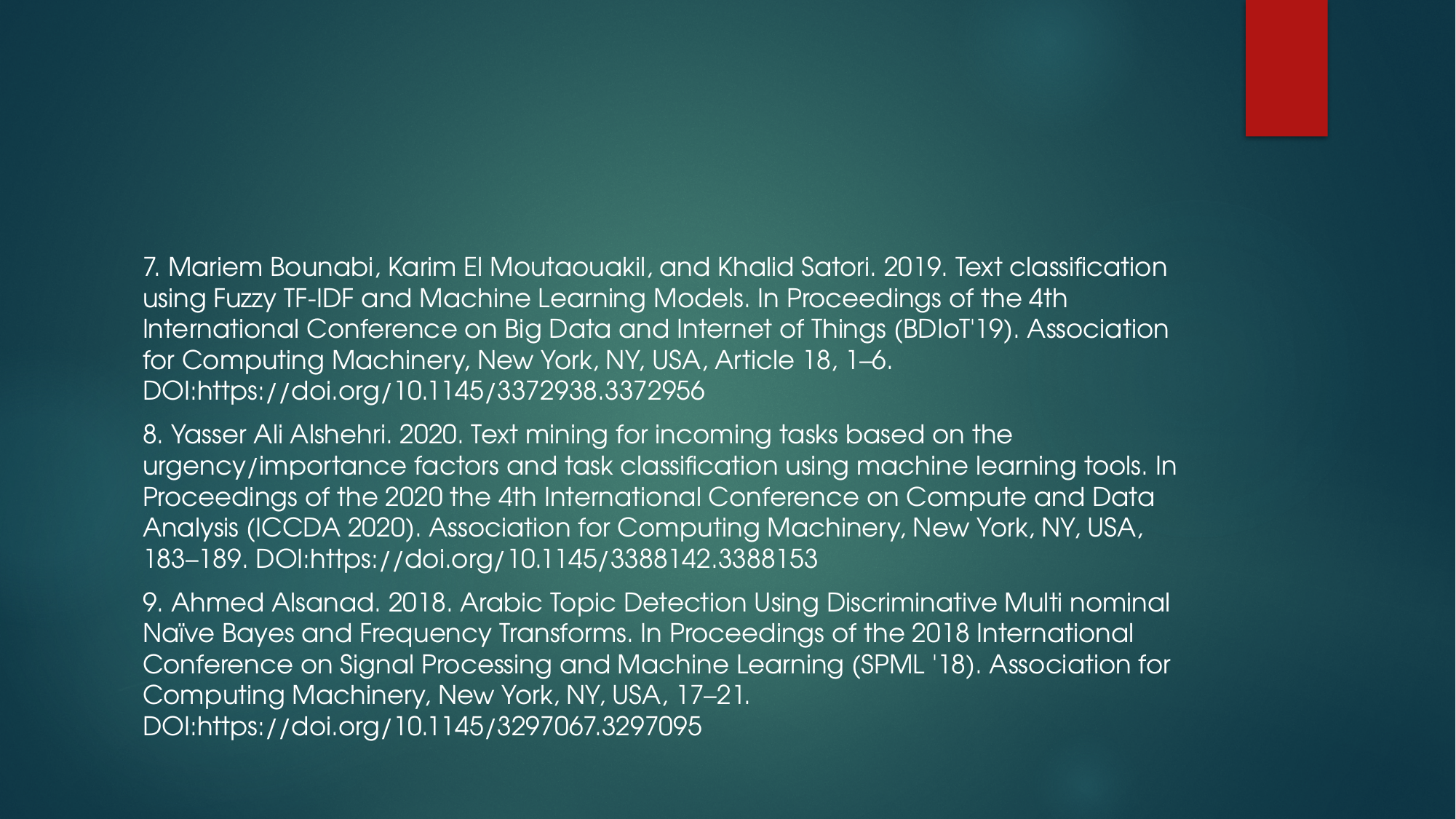

#
7. Mariem Bounabi, Karim El Moutaouakil, and Khalid Satori. 2019. Text classification using Fuzzy TF-IDF and Machine Learning Models. In Proceedings of the 4th International Conference on Big Data and Internet of Things (BDIoT'19). Association for Computing Machinery, New York, NY, USA, Article 18, 1–6. DOI:https://doi.org/10.1145/3372938.3372956
8. Yasser Ali Alshehri. 2020. Text mining for incoming tasks based on the urgency/importance factors and task classification using machine learning tools. In Proceedings of the 2020 the 4th International Conference on Compute and Data Analysis (ICCDA 2020). Association for Computing Machinery, New York, NY, USA, 183–189. DOI:https://doi.org/10.1145/3388142.3388153
9. Ahmed Alsanad. 2018. Arabic Topic Detection Using Discriminative Multi nominal Naïve Bayes and Frequency Transforms. In Proceedings of the 2018 International Conference on Signal Processing and Machine Learning (SPML '18). Association for Computing Machinery, New York, NY, USA, 17–21. DOI:https://doi.org/10.1145/3297067.3297095